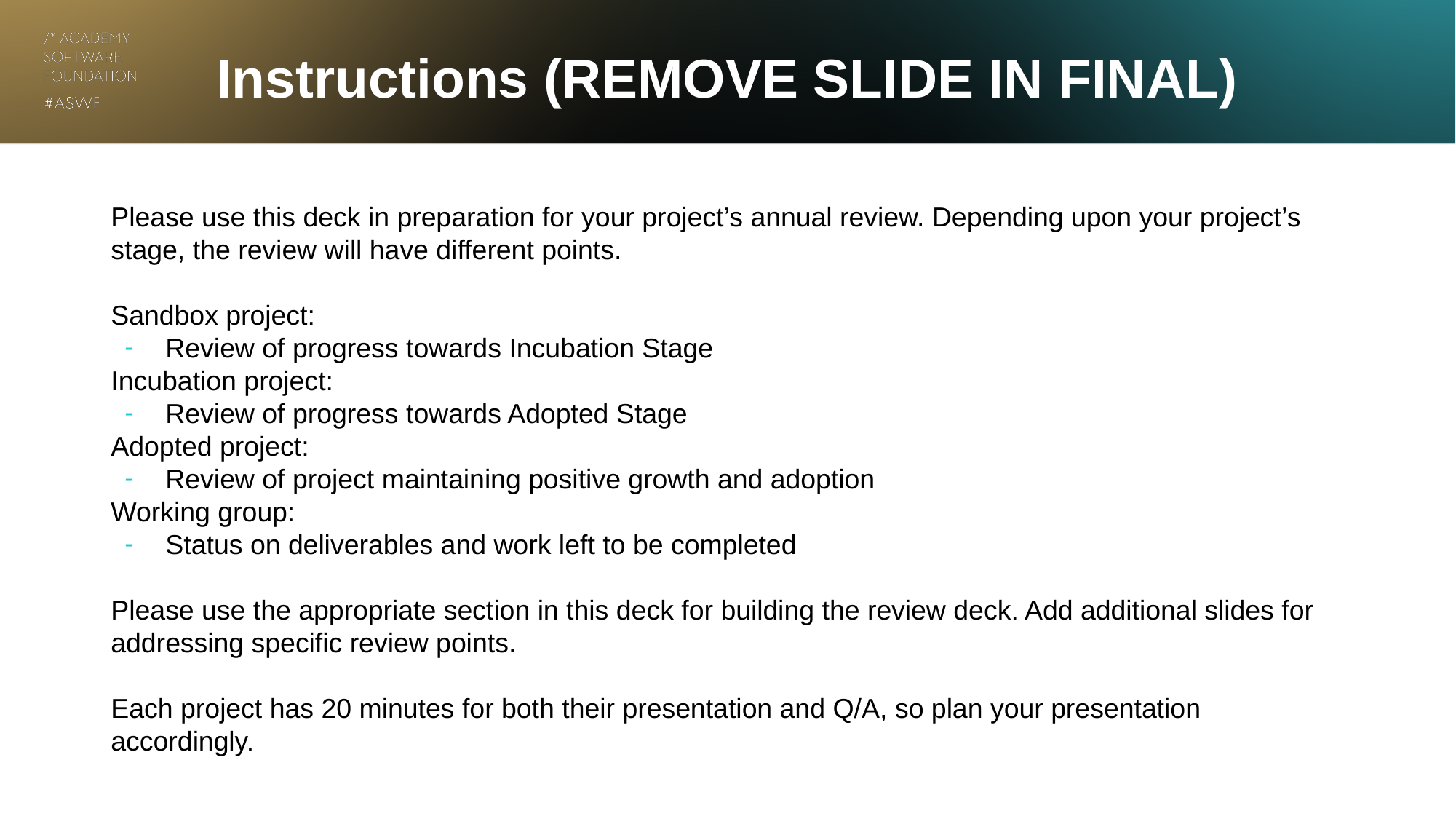

# Instructions (REMOVE SLIDE IN FINAL)
Please use this deck in preparation for your project’s annual review. Depending upon your project’s stage, the review will have different points.

Sandbox project:
Review of progress towards Incubation Stage
Incubation project:
Review of progress towards Adopted Stage
Adopted project:
Review of project maintaining positive growth and adoption
Working group:
Status on deliverables and work left to be completed

Please use the appropriate section in this deck for building the review deck. Add additional slides for addressing specific review points.

Each project has 20 minutes for both their presentation and Q/A, so plan your presentation accordingly.